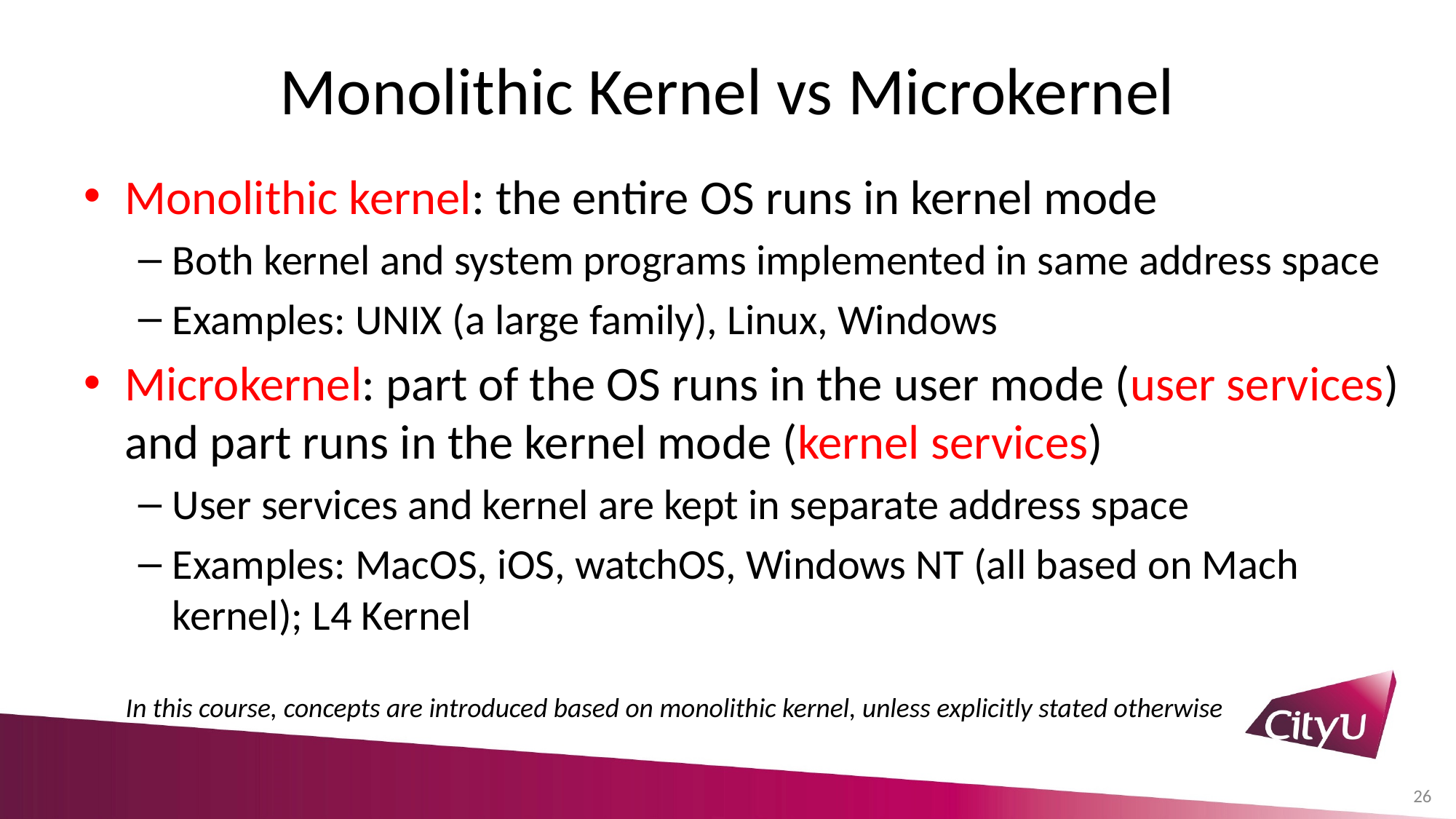

# Monolithic Kernel vs Microkernel
Monolithic kernel: the entire OS runs in kernel mode
Both kernel and system programs implemented in same address space
Examples: UNIX (a large family), Linux, Windows
Microkernel: part of the OS runs in the user mode (user services) and part runs in the kernel mode (kernel services)
User services and kernel are kept in separate address space
Examples: MacOS, iOS, watchOS, Windows NT (all based on Mach kernel); L4 Kernel
In this course, concepts are introduced based on monolithic kernel, unless explicitly stated otherwise
26